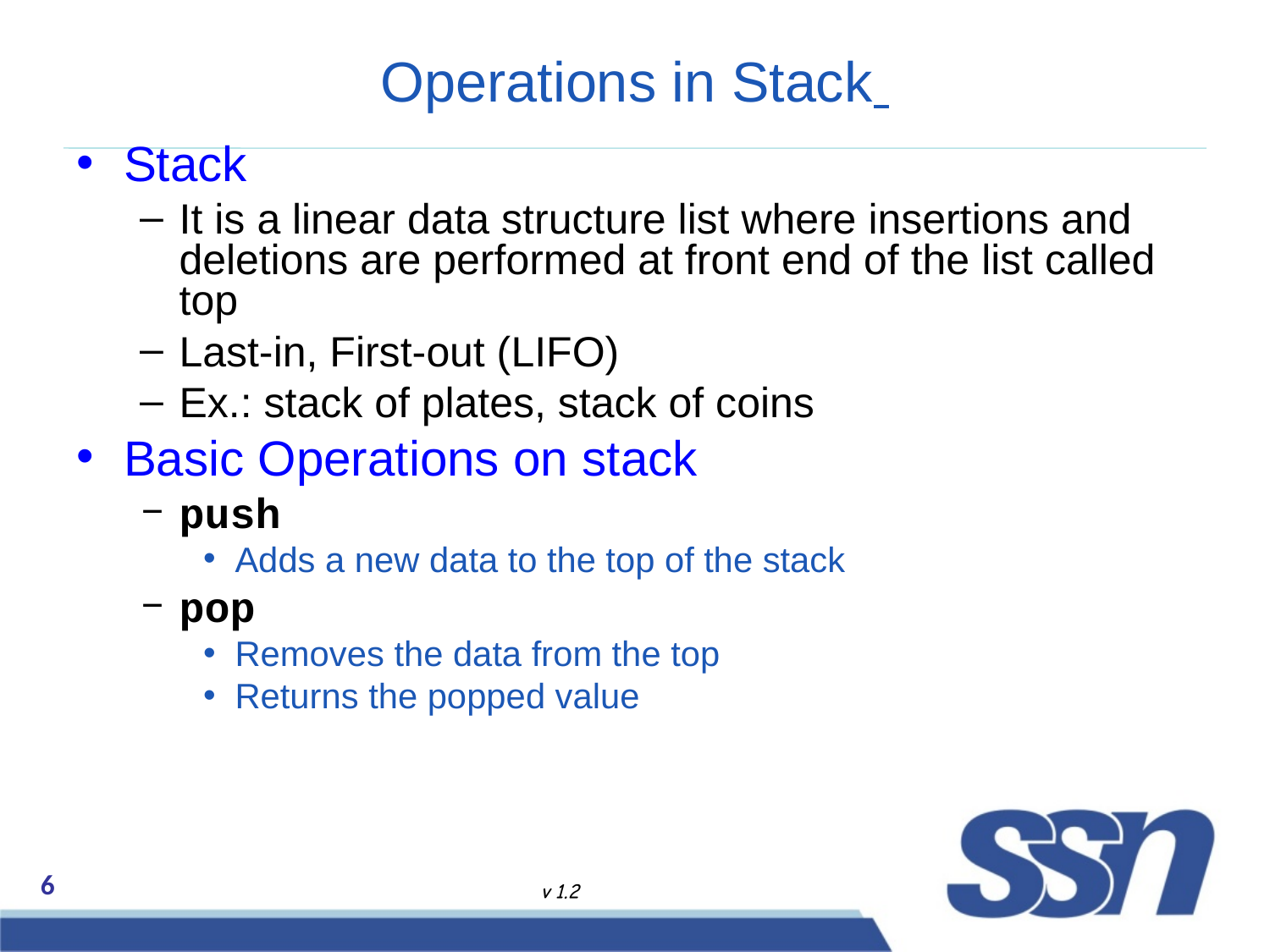

# Operations in Stack
Stack
It is a linear data structure list where insertions and deletions are performed at front end of the list called top
Last-in, First-out (LIFO)
Ex.: stack of plates, stack of coins
Basic Operations on stack
push
Adds a new data to the top of the stack
pop
Removes the data from the top
Returns the popped value